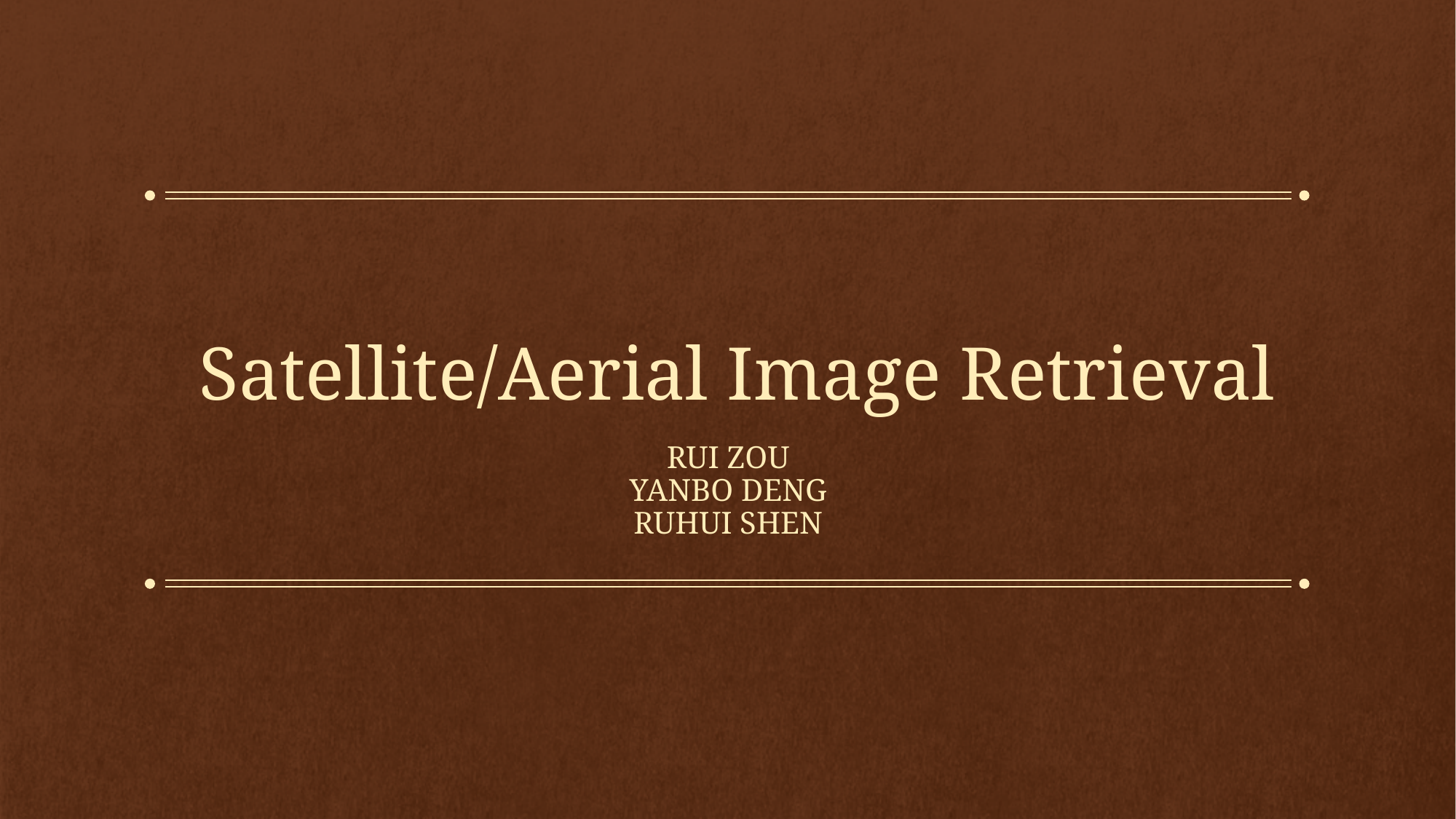

# Satellite/Aerial Image Retrieval
Rui zou
Yanbo Deng
Ruhui Shen